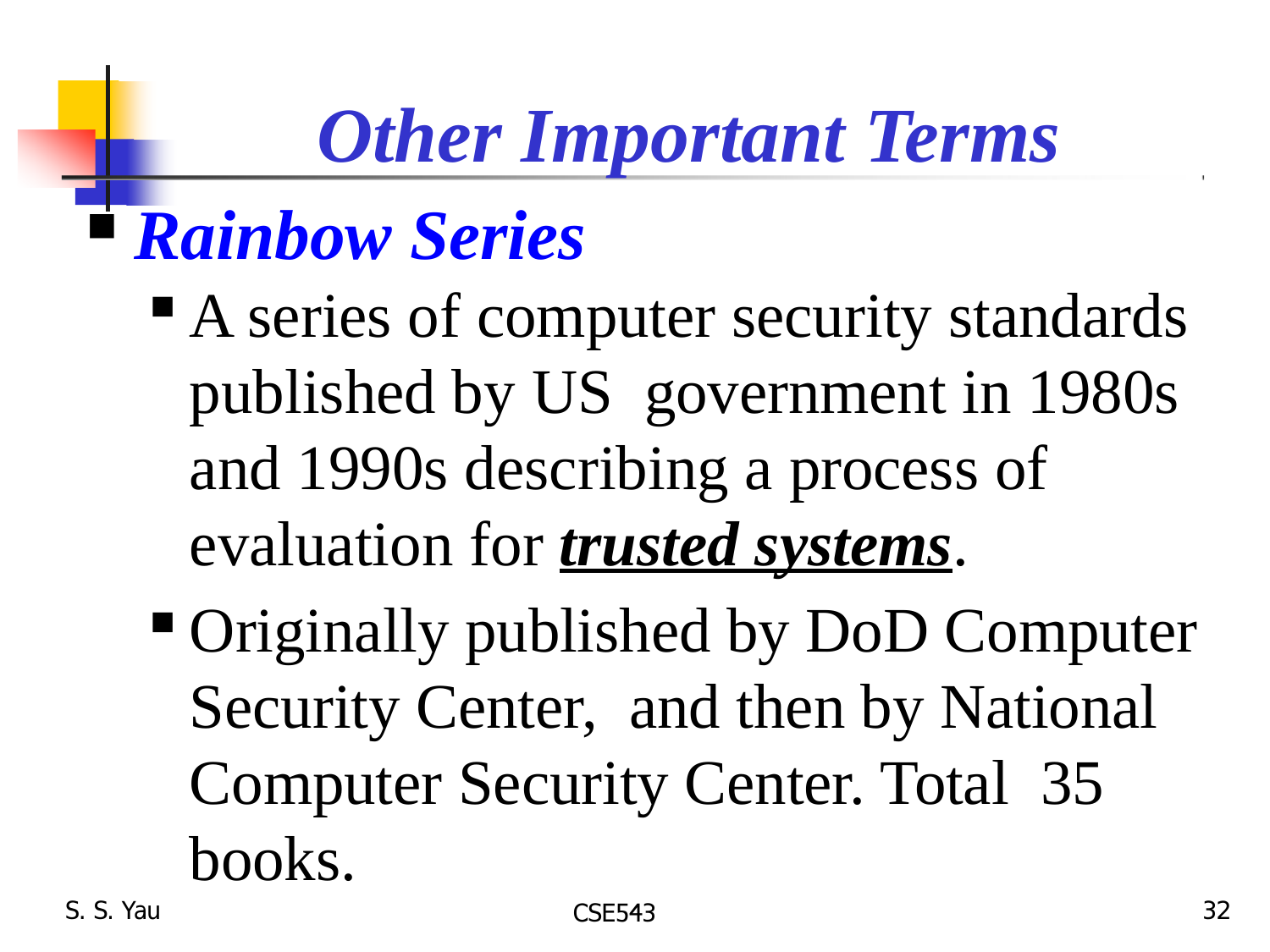

# Other Important Terms
Rainbow Series
A series of computer security standards published by US  government in 1980s and 1990s describing a process of  evaluation for trusted systems.
Originally published by DoD Computer Security Center,  and then by National Computer Security Center. Total  35 books.
S. S. Yau
32
CSE543